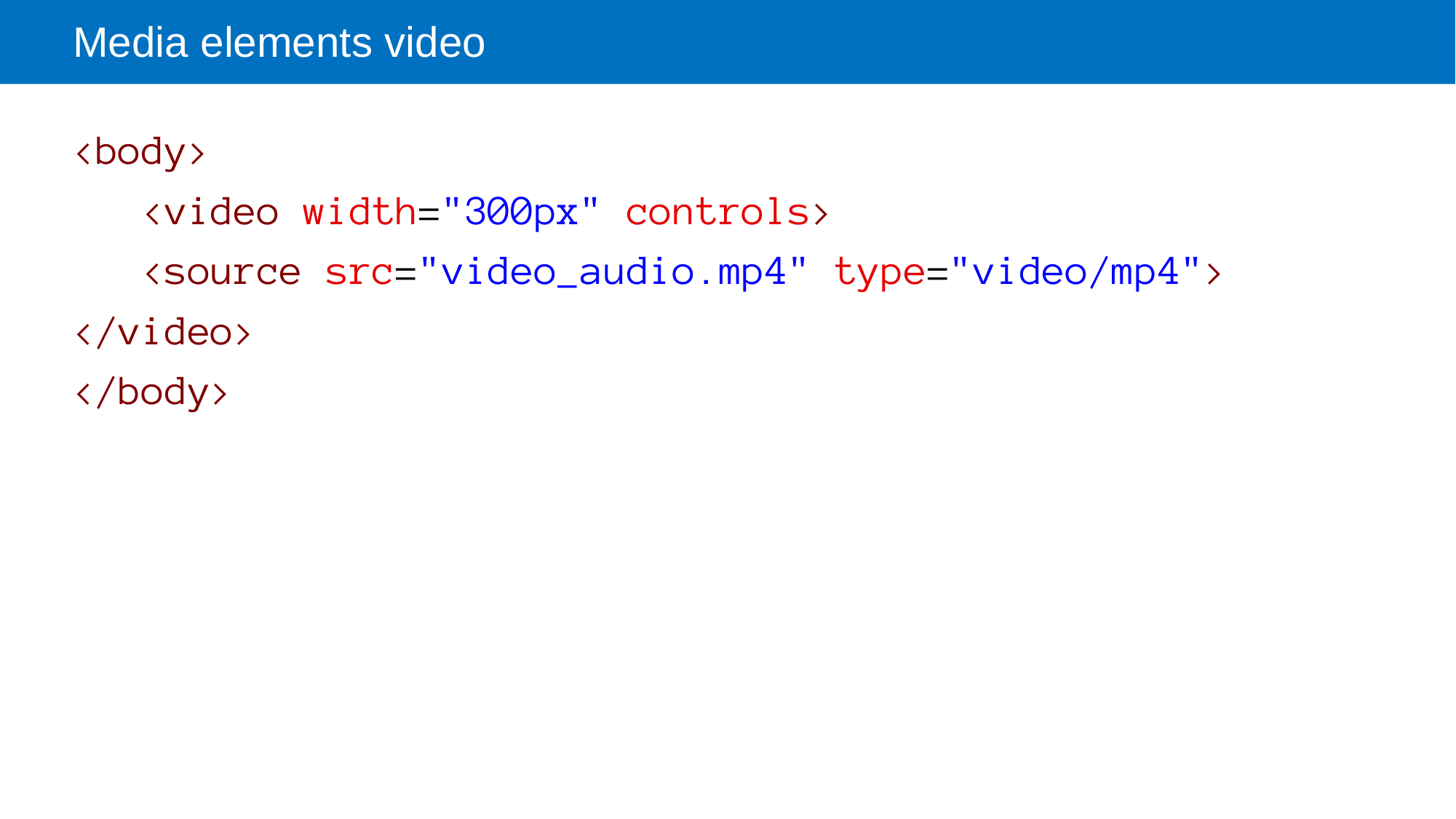

# Media elements video
<body>
   <video width="300px" controls>
   <source src="video_audio.mp4" type="video/mp4">
</video>
</body>